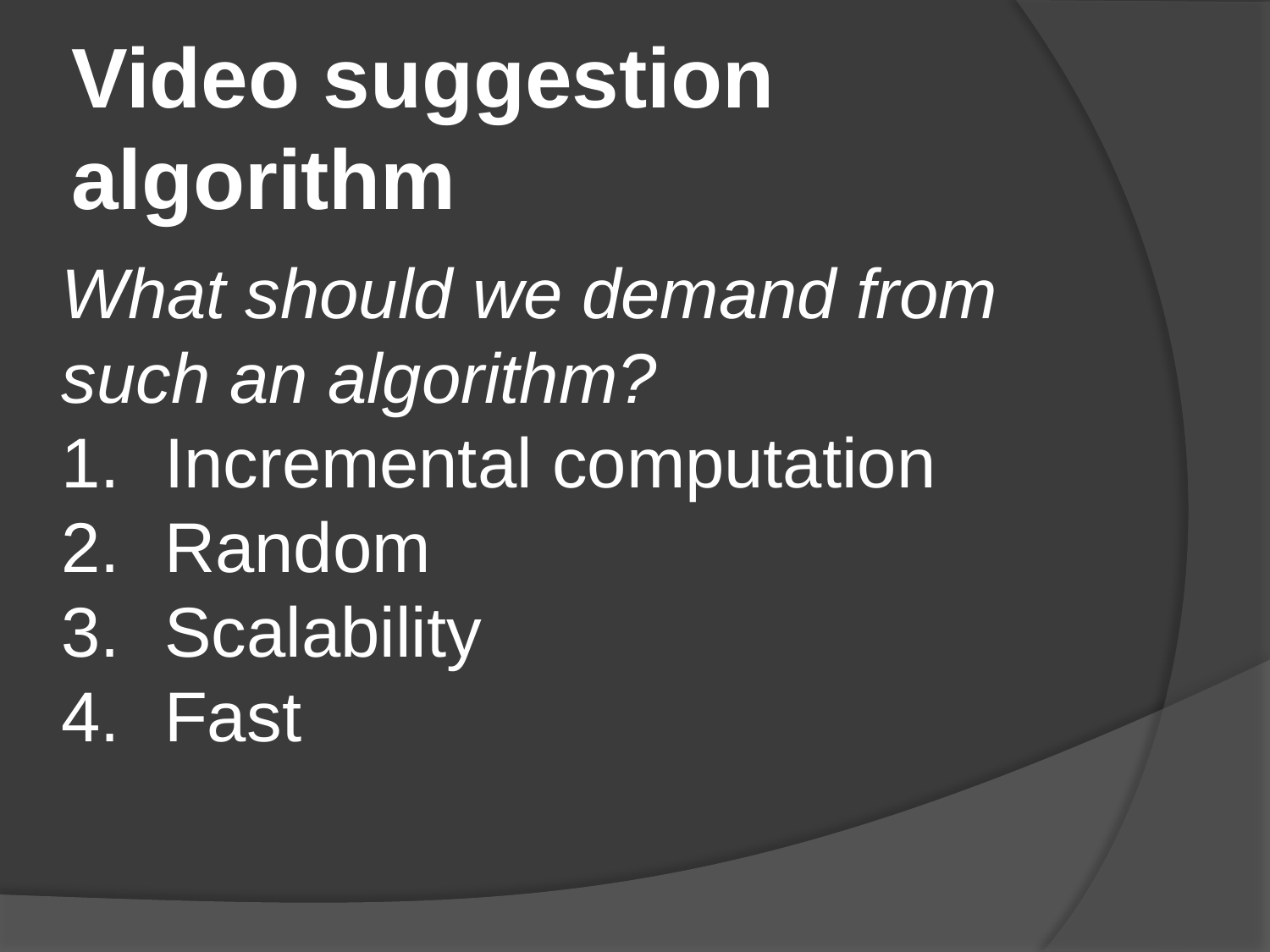

# Video suggestion algorithm
What should we demand from such an algorithm?
Incremental computation
Random
Scalability
Fast